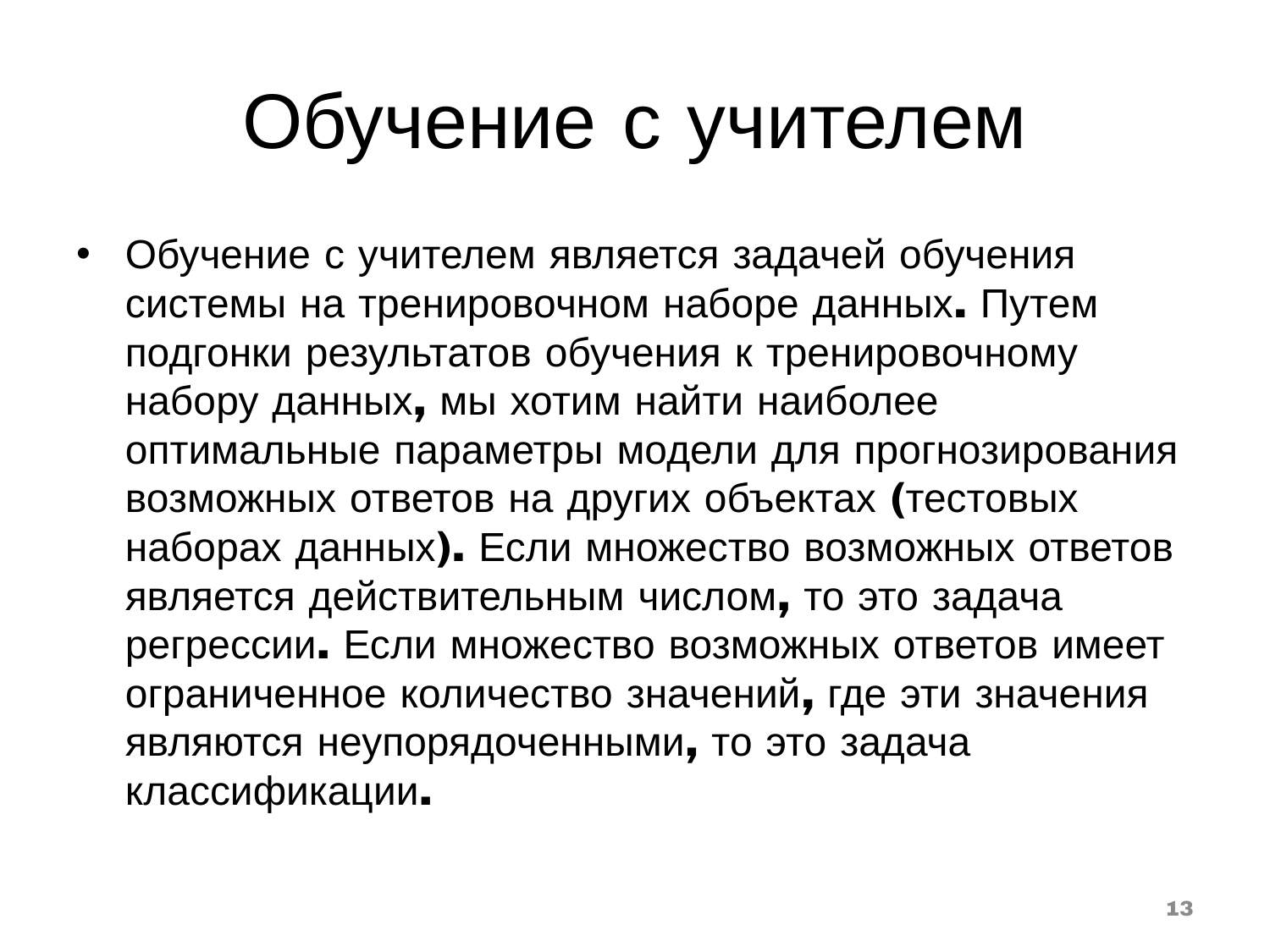

# Обучение с учителем
Обучение с учителем является задачей обучения системы на тренировочном наборе данных. Путем подгонки результатов обучения к тренировочному набору данных, мы хотим найти наиболее оптимальные параметры модели для прогнозирования возможных ответов на других объектах (тестовых наборах данных). Если множество возможных ответов является действительным числом, то это задача регрессии. Если множество возможных ответов имеет ограниченное количество значений, где эти значения являются неупорядоченными, то это задача классификации.

13